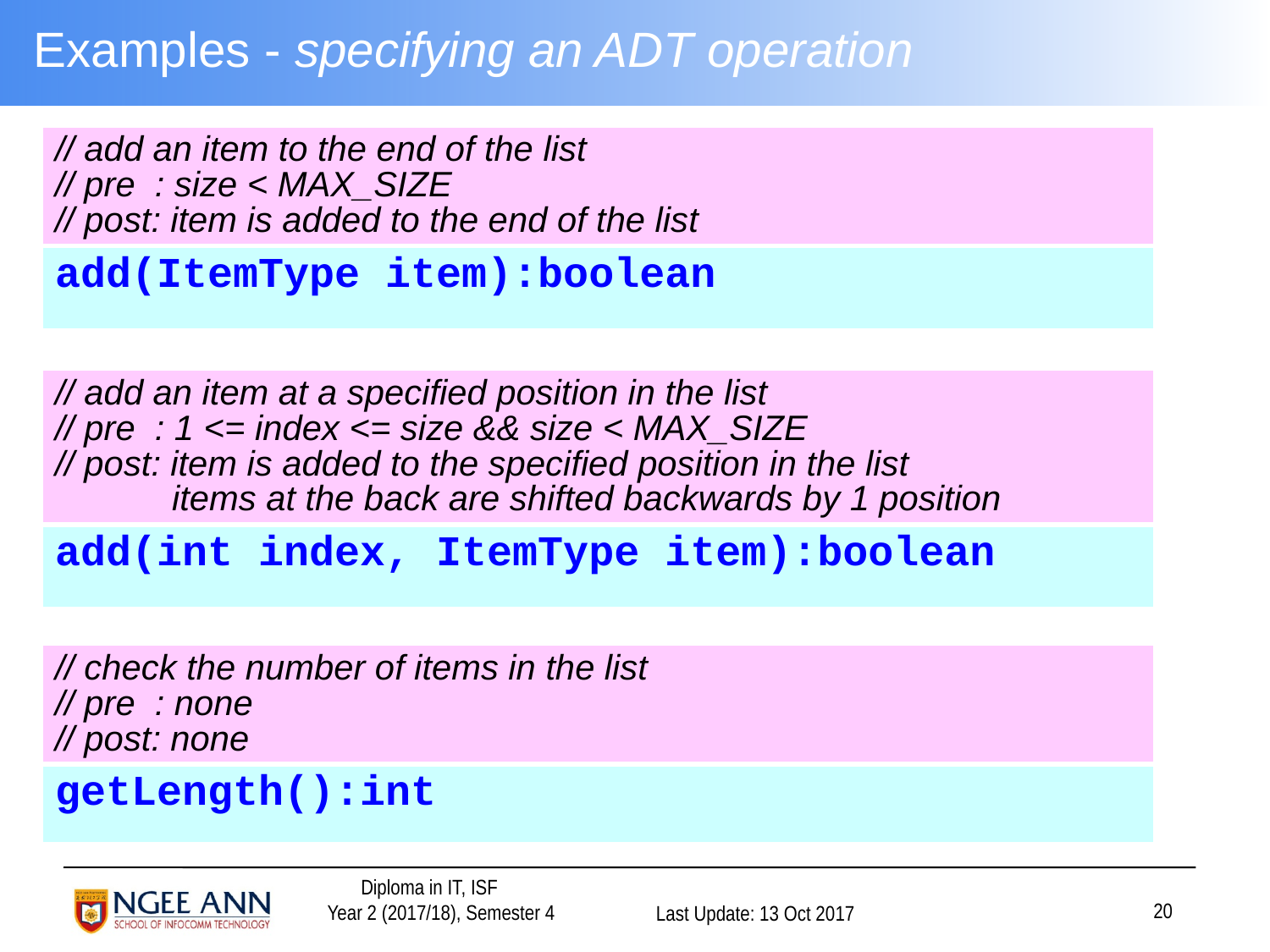

# Examples - specifying an ADT operation
| // add an item to the end of the list // pre : size < MAX\_SIZE // post: item is added to the end of the list |
| --- |
| add(ItemType item):boolean |
| // add an item at a specified position in the list // pre : 1 <= index <= size && size < MAX\_SIZE // post: item is added to the specified position in the list items at the back are shifted backwards by 1 position |
| --- |
| add(int index, ItemType item):boolean |
| // check the number of items in the list // pre : none // post: none |
| --- |
| getLength():int |